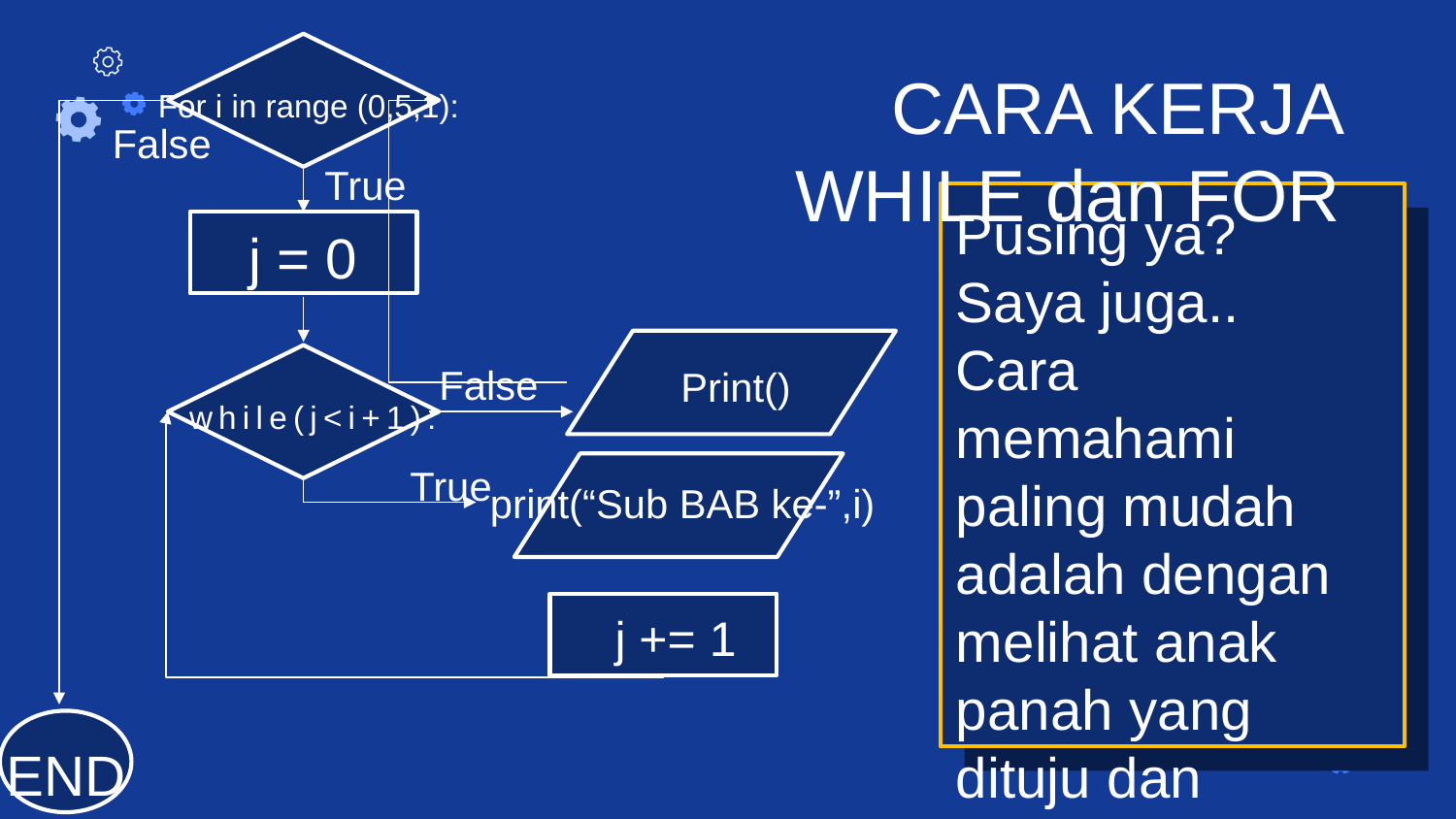

# CARA KERJA WHILE dan FOR
For i in range (0,5,1):
False
True

Pusing ya? Saya juga..
Cara memahami paling mudah adalah dengan melihat anak panah yang dituju dan statement true/false.
Bisa ditanyakan kalo masih bingung

j = 0

False
Print()
while(j<i+1):

True
print(“Sub BAB ke-”,i)

j += 1

END